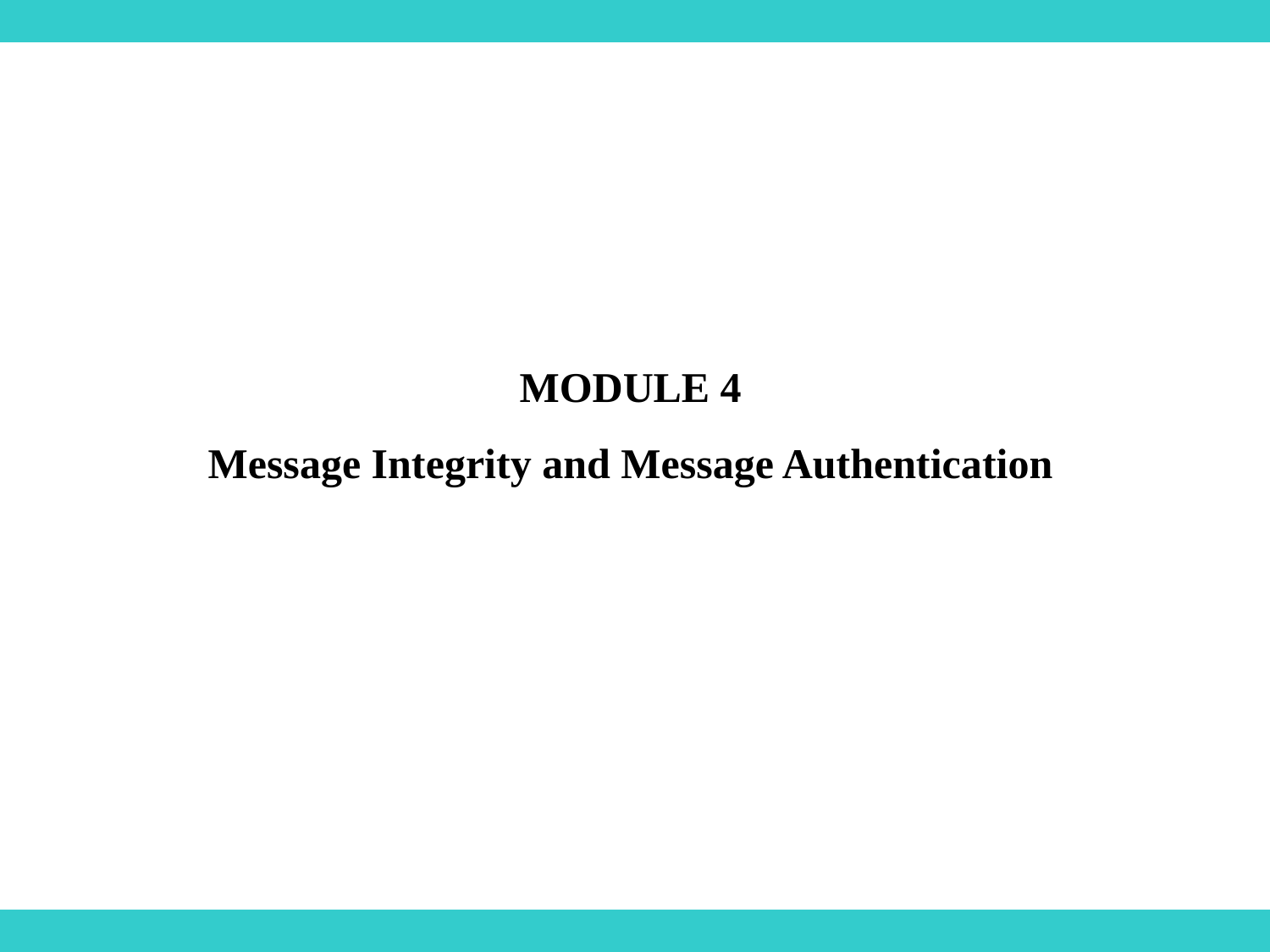

# MODULE 4 Message Integrity and Message Authentication